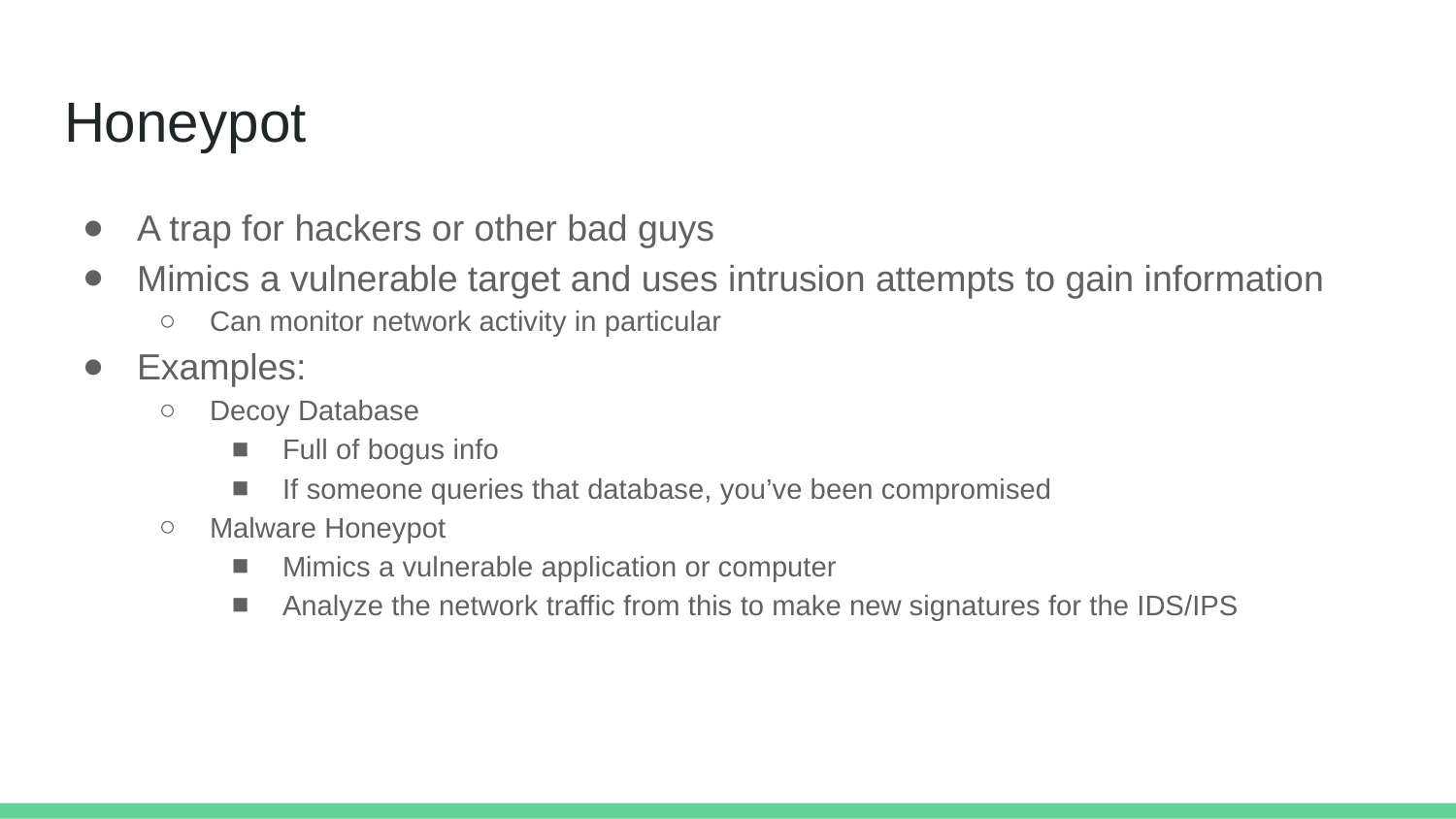

# Honeypot
A trap for hackers or other bad guys
Mimics a vulnerable target and uses intrusion attempts to gain information
Can monitor network activity in particular
Examples:
Decoy Database
Full of bogus info
If someone queries that database, you’ve been compromised
Malware Honeypot
Mimics a vulnerable application or computer
Analyze the network traffic from this to make new signatures for the IDS/IPS